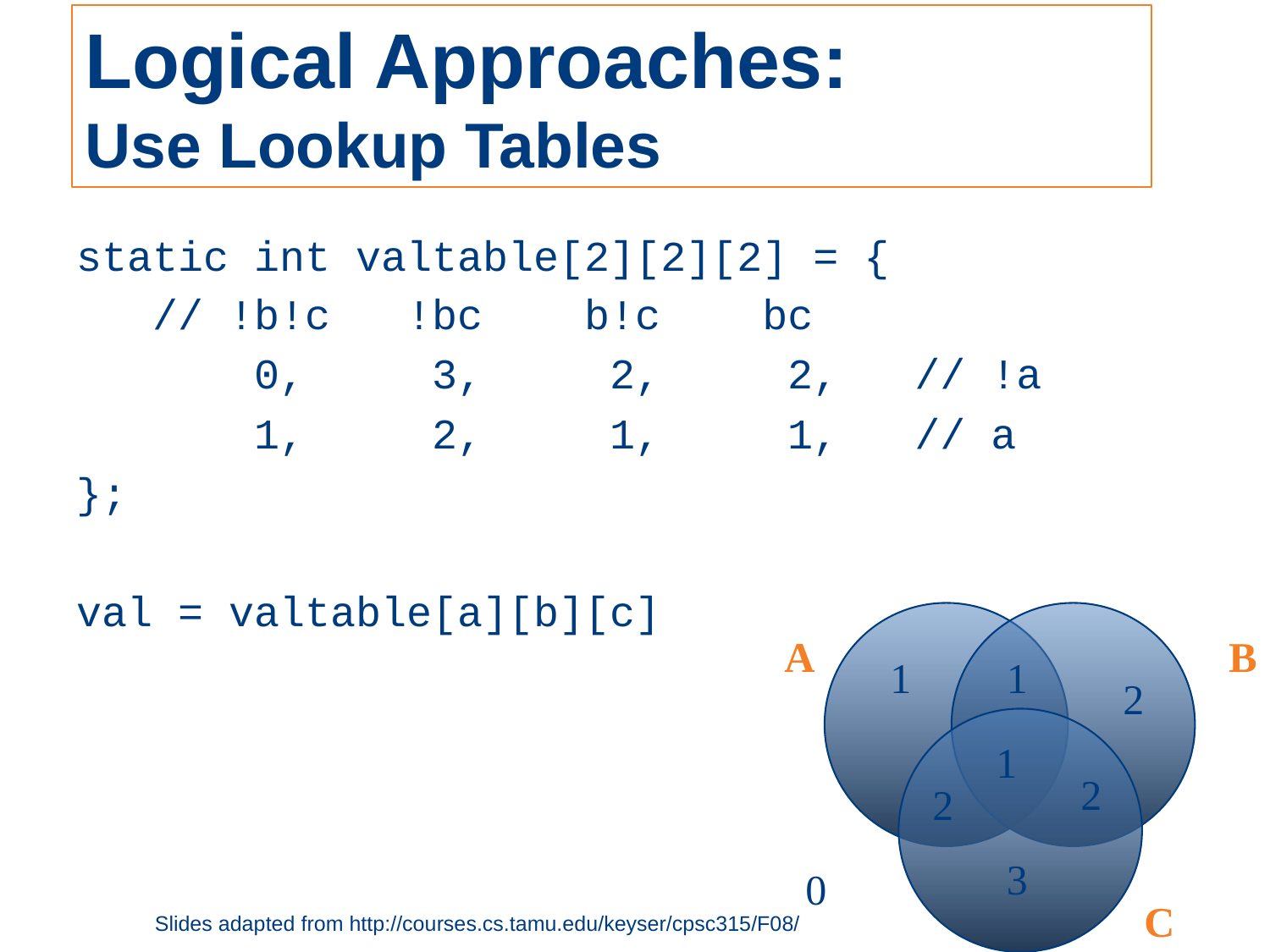

# Logical Approaches: Use Lookup Tables
static int valtable[2][2][2] = {
   // !b!c   !bc    b!c    bc
       0,     3,     2,     2,   // !a
       1,     2,     1,     1,   // a
};

val = valtable[a][b][c]

A
B
1
1
2

1
2
2
3
0
C
Slides adapted from http://courses.cs.tamu.edu/keyser/cpsc315/F08/